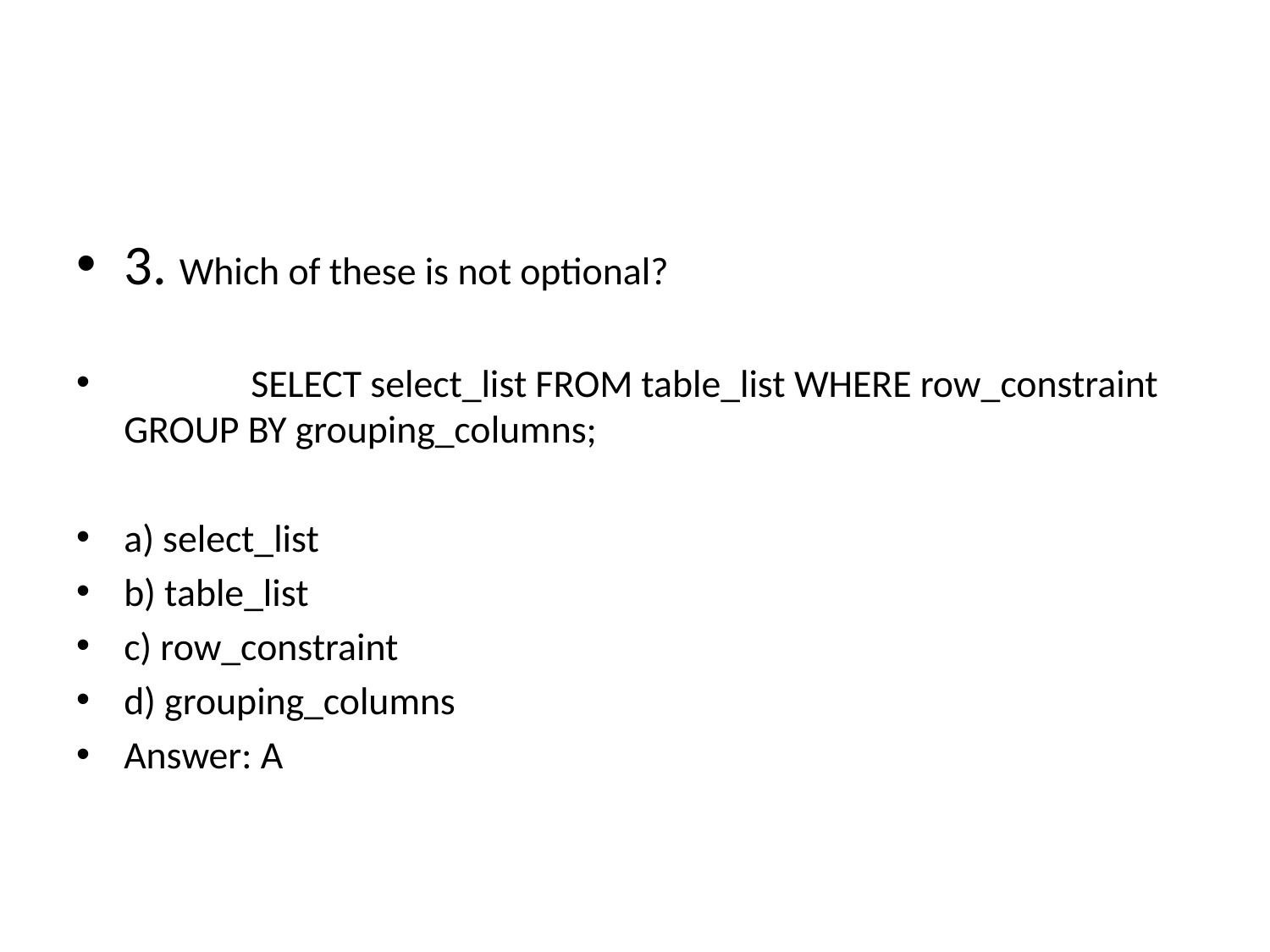

#
3. Which of these is not optional?

	SELECT select_list FROM table_list WHERE row_constraint GROUP BY grouping_columns;

a) select_list
b) table_list
c) row_constraint
d) grouping_columns
Answer: A